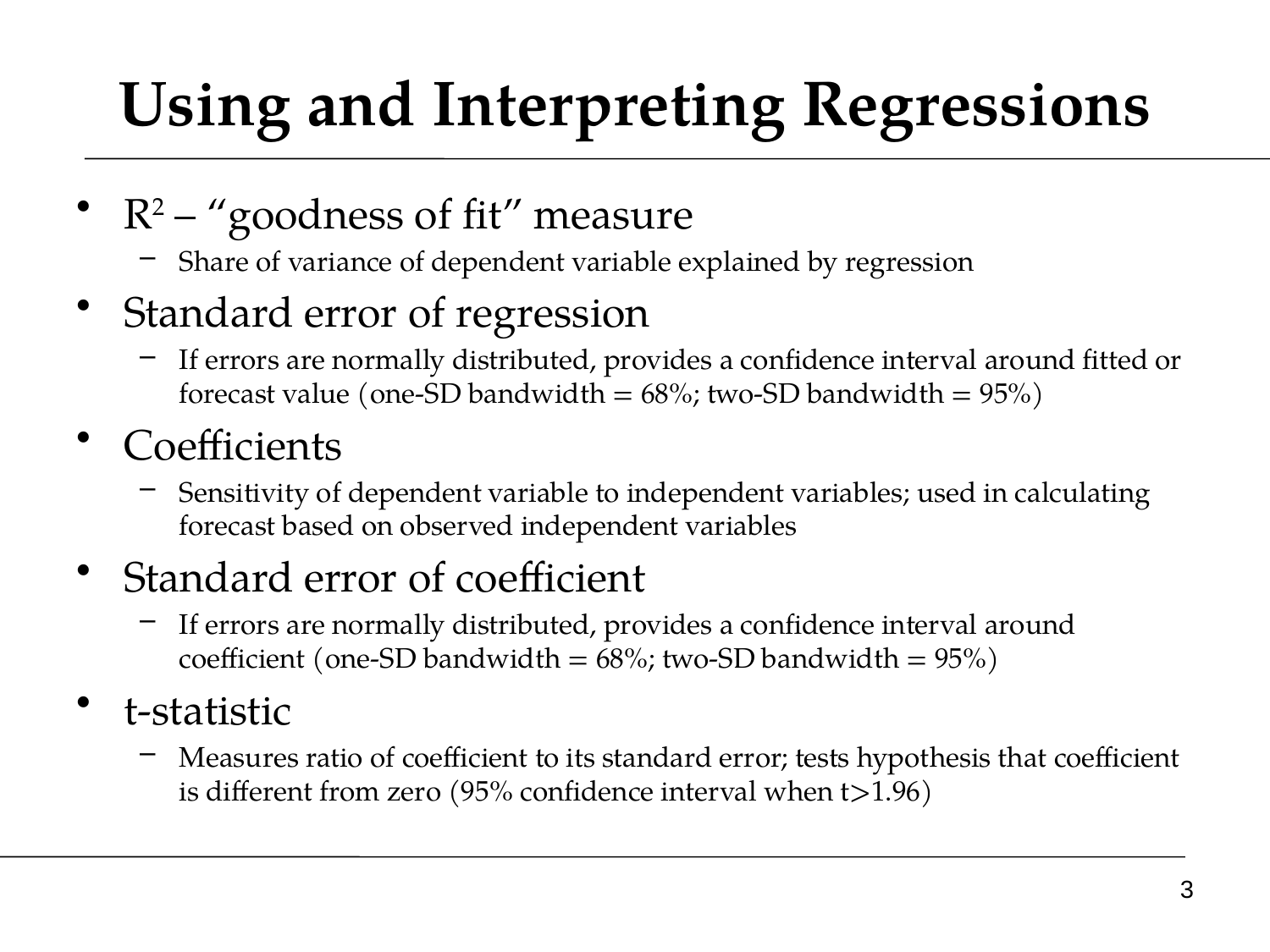

# Using and Interpreting Regressions
R2 – “goodness of fit” measure
Share of variance of dependent variable explained by regression
Standard error of regression
If errors are normally distributed, provides a confidence interval around fitted or forecast value (one-SD bandwidth = 68%; two-SD bandwidth = 95%)
Coefficients
Sensitivity of dependent variable to independent variables; used in calculating forecast based on observed independent variables
Standard error of coefficient
If errors are normally distributed, provides a confidence interval around coefficient (one-SD bandwidth = 68%; two-SD bandwidth = 95%)
t-statistic
Measures ratio of coefficient to its standard error; tests hypothesis that coefficient is different from zero (95% confidence interval when t>1.96)

3